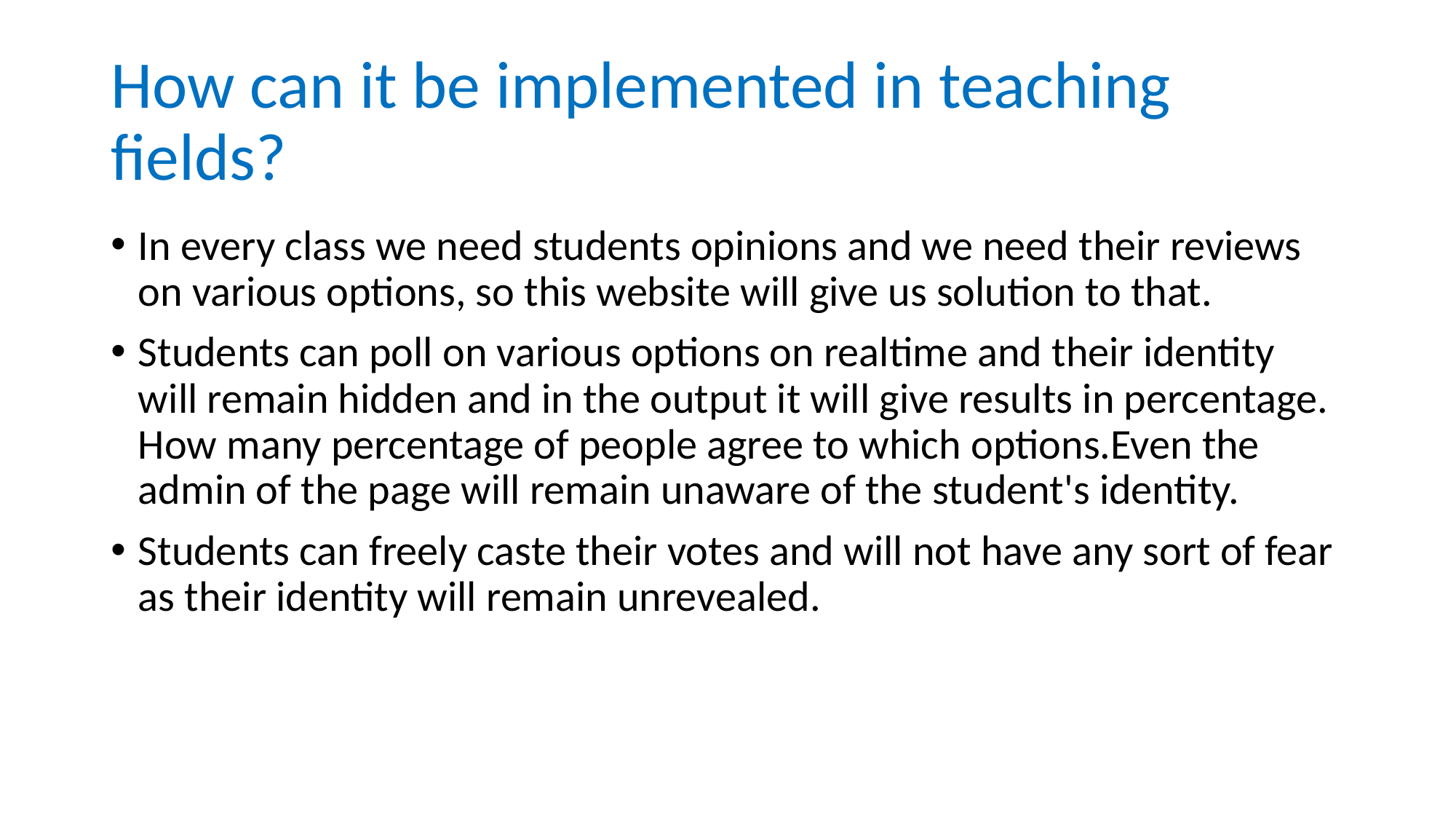

# How can it be implemented in teaching fields?
In every class we need students opinions and we need their reviews on various options, so this website will give us solution to that.
Students can poll on various options on realtime and their identity will remain hidden and in the output it will give results in percentage. How many percentage of people agree to which options.Even the admin of the page will remain unaware of the student's identity.
Students can freely caste their votes and will not have any sort of fear as their identity will remain unrevealed.